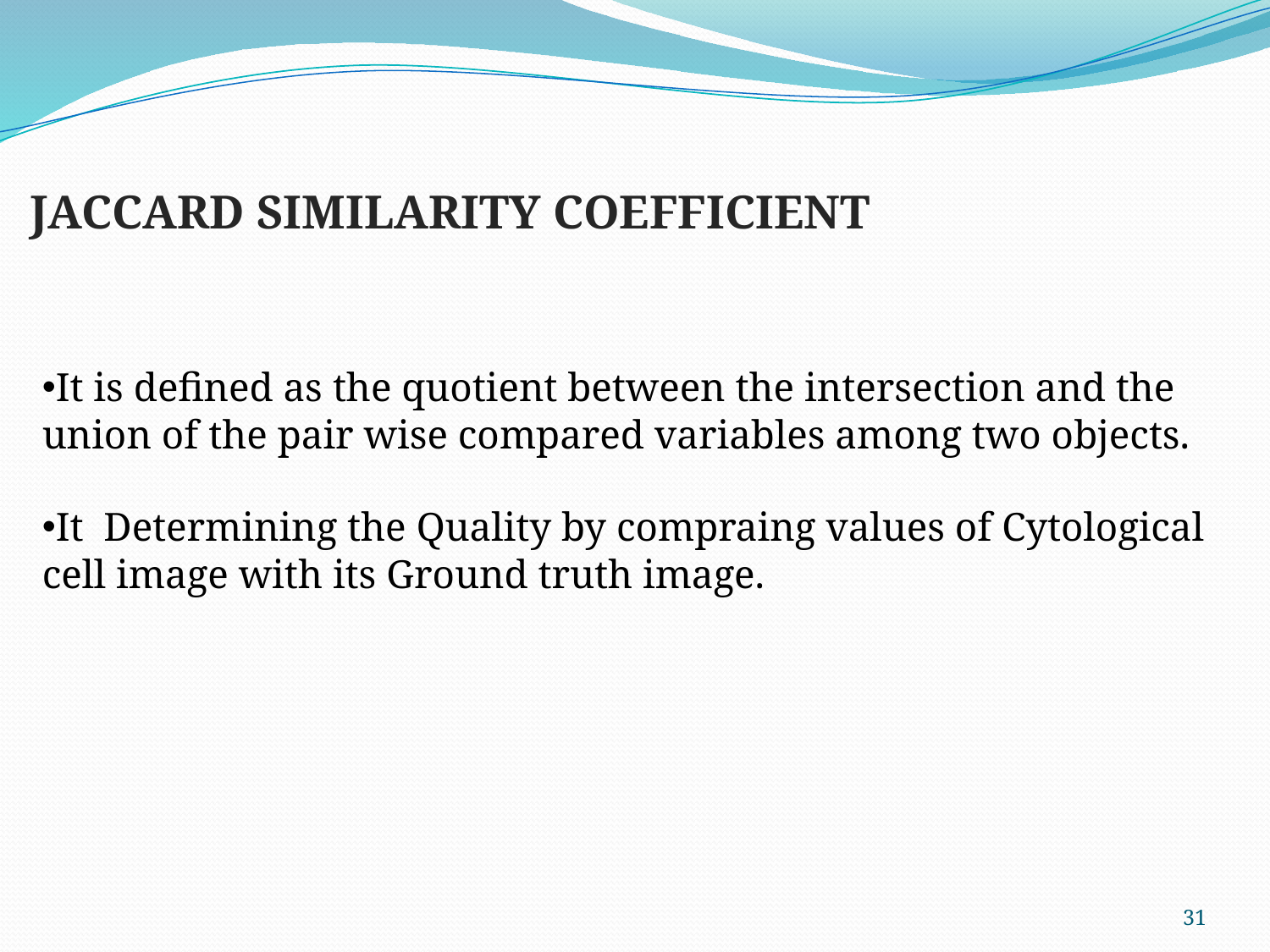

# JACCARD SIMILARITY COEFFICIENT
It is defined as the quotient between the intersection and the union of the pair wise compared variables among two objects.

It  Determining the Quality by compraing values of Cytological cell image with its Ground truth image.

31